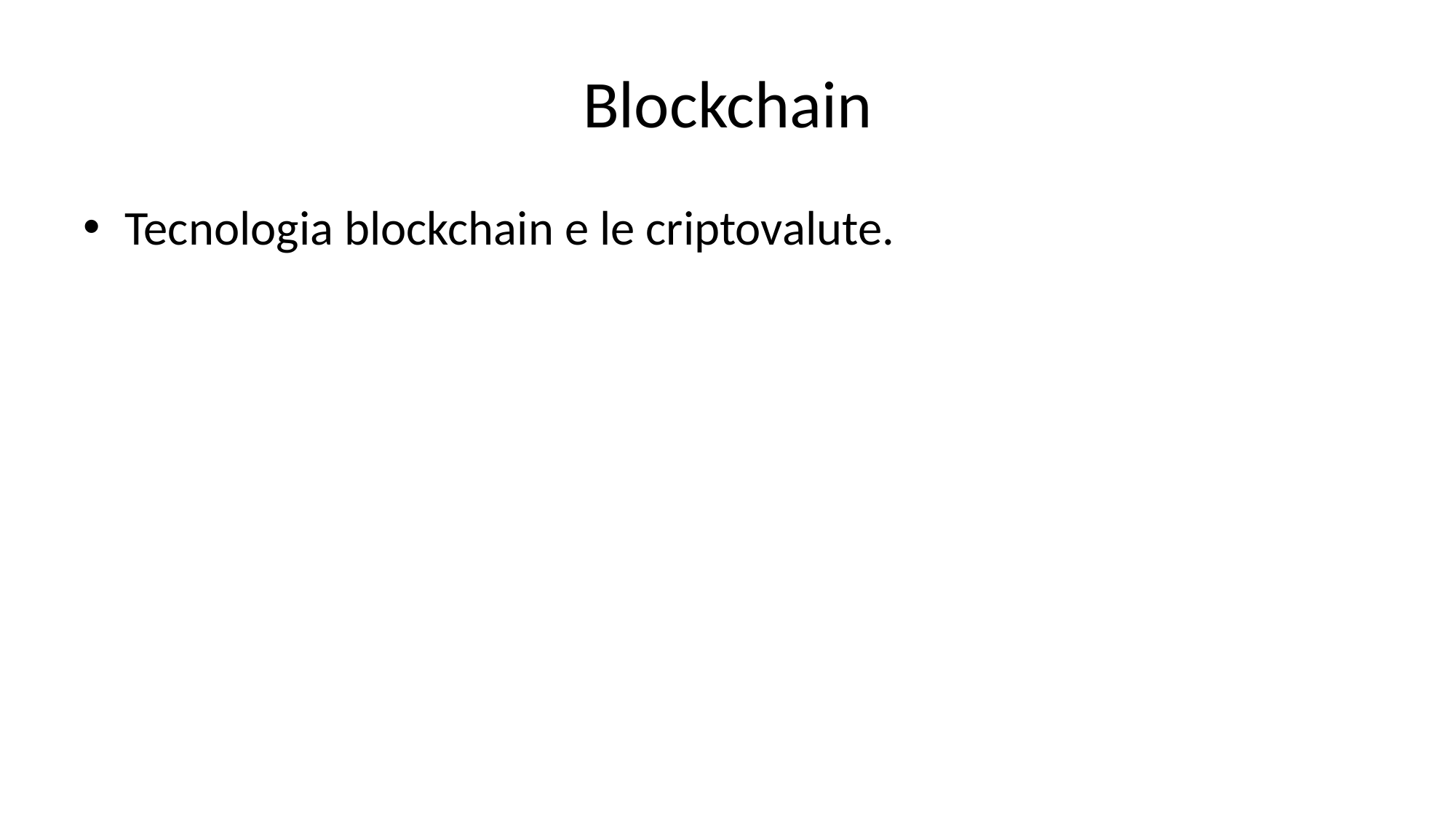

# Blockchain
Tecnologia blockchain e le criptovalute.